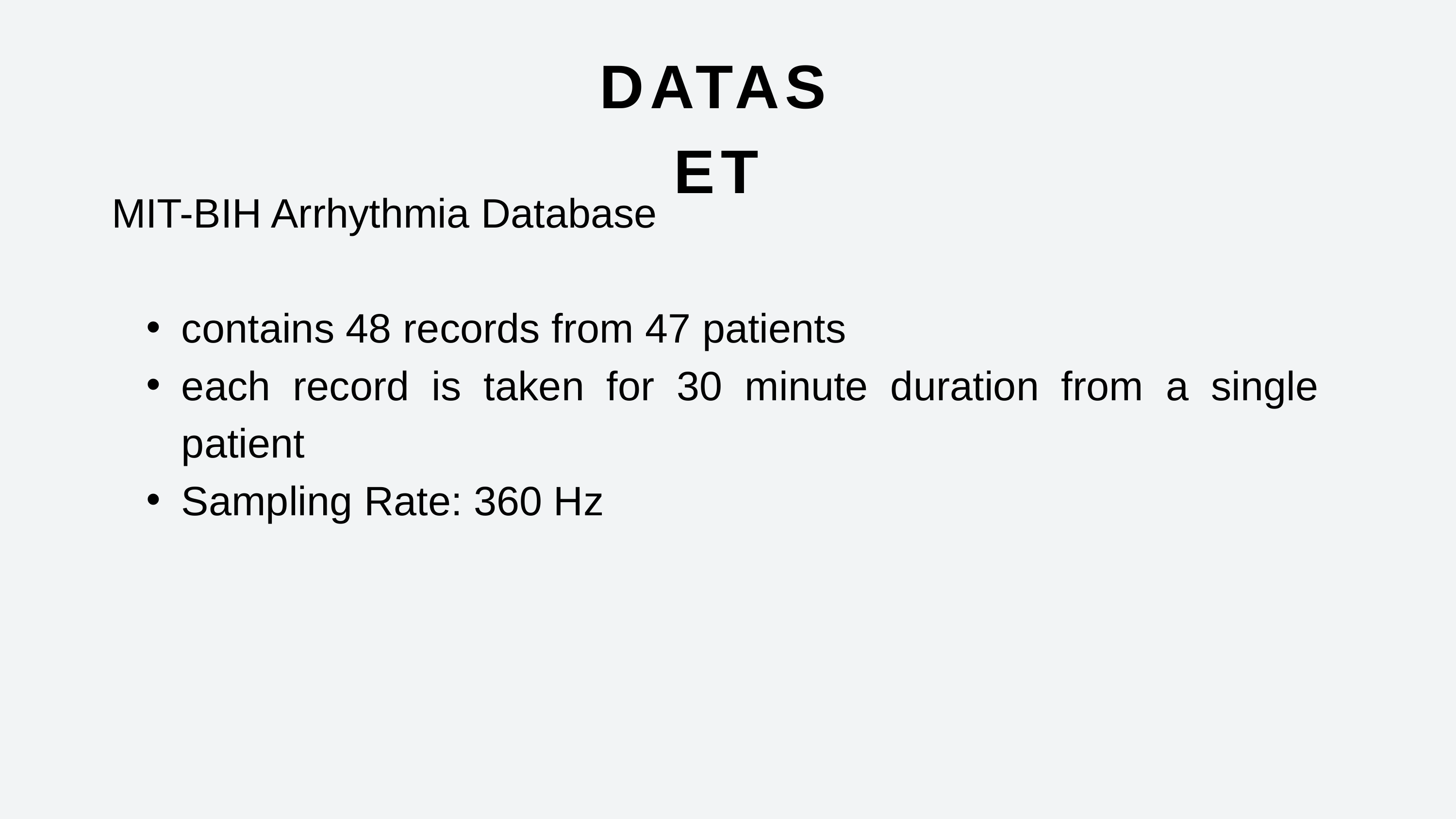

DATASET
MIT-BIH Arrhythmia Database

contains 48 records from 47 patients
each record is taken for 30 minute duration from a single patient
Sampling Rate: 360 Hz